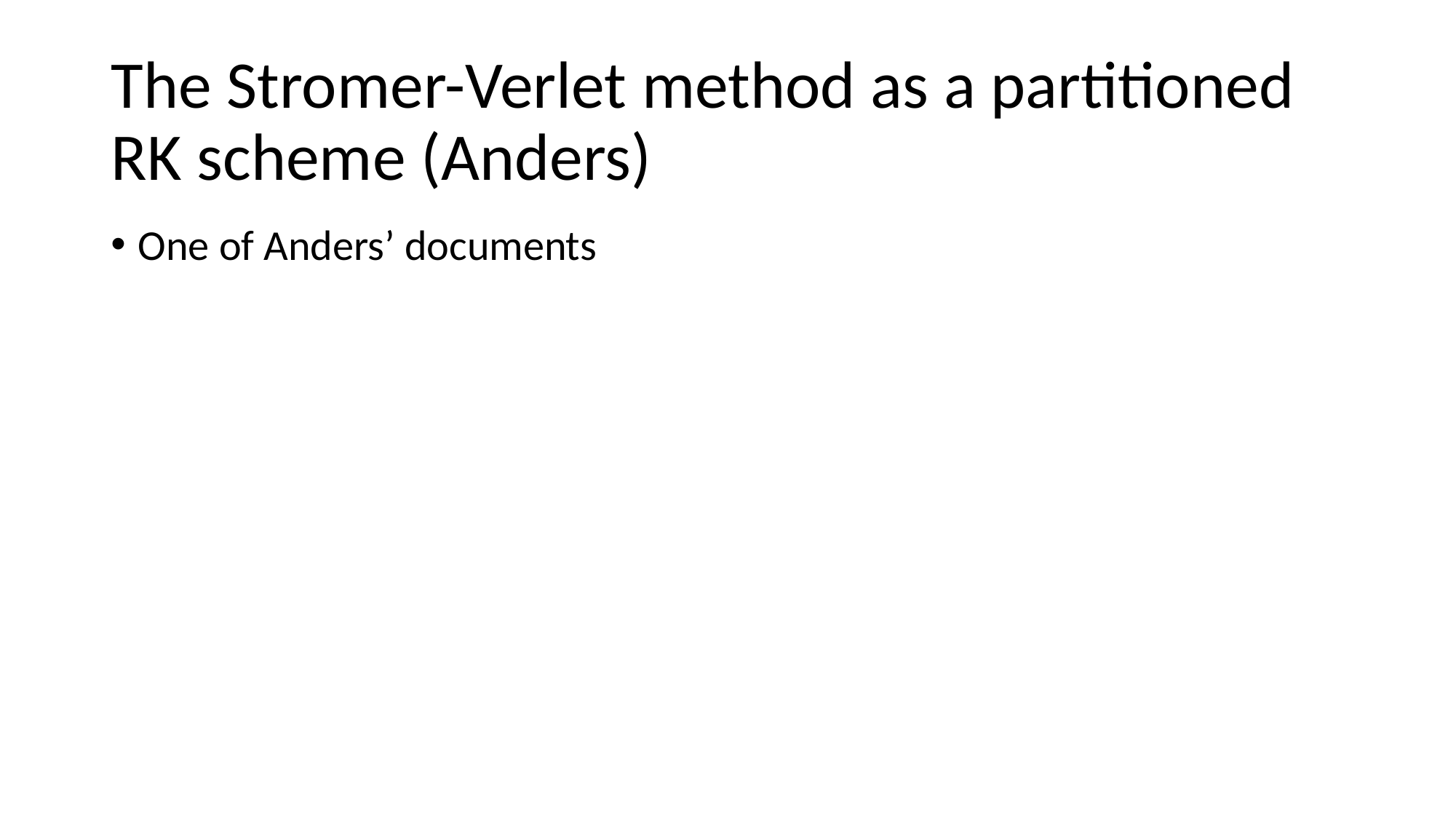

# The Stromer-Verlet method as a partitioned RK scheme (Anders)
One of Anders’ documents